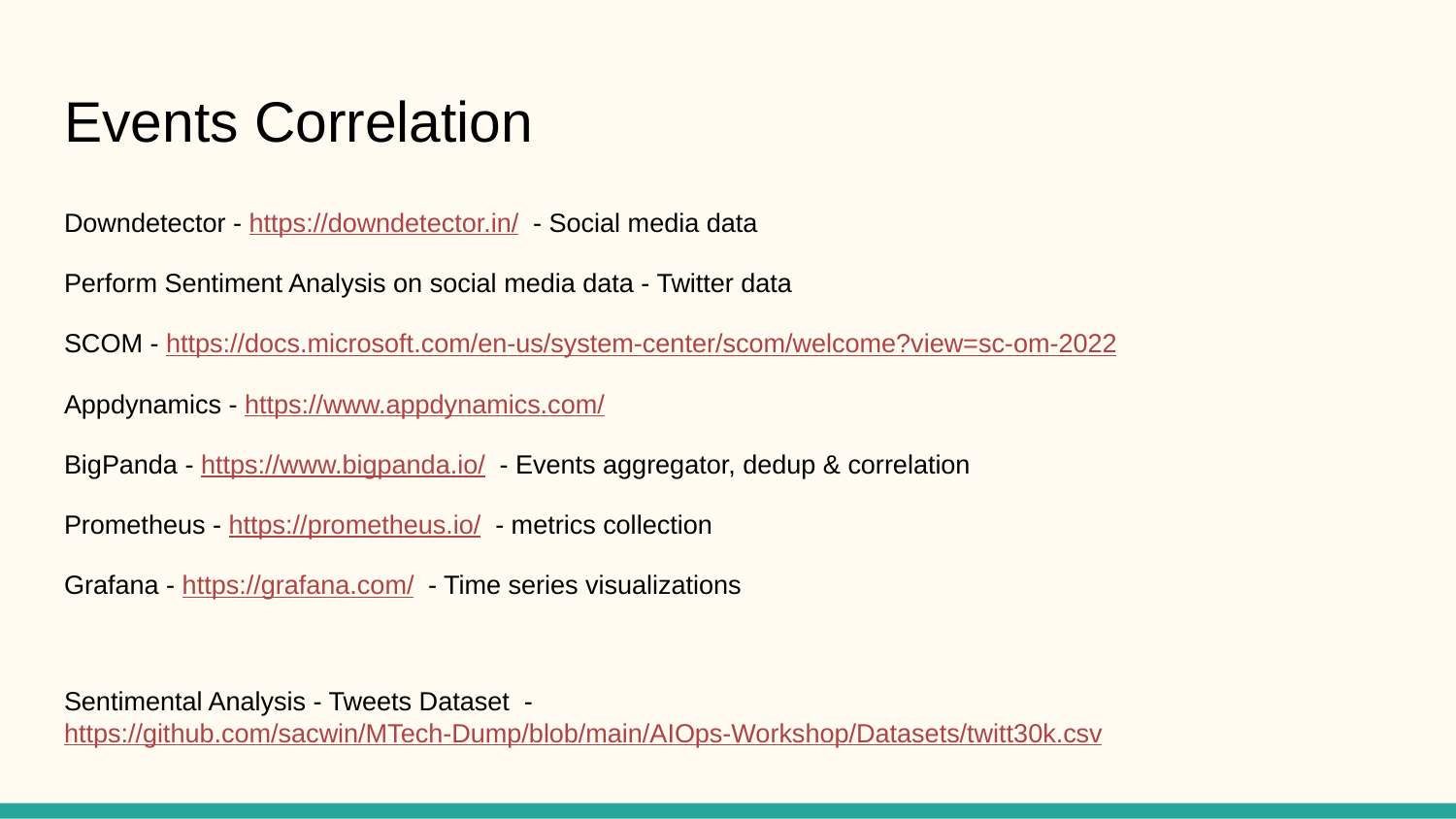

# Events Correlation
Downdetector - https://downdetector.in/  - Social media data
Perform Sentiment Analysis on social media data - Twitter data
SCOM - https://docs.microsoft.com/en-us/system-center/scom/welcome?view=sc-om-2022
Appdynamics - https://www.appdynamics.com/
BigPanda - https://www.bigpanda.io/  - Events aggregator, dedup & correlation
Prometheus - https://prometheus.io/  - metrics collection
Grafana - https://grafana.com/  - Time series visualizations

Sentimental Analysis - Tweets Dataset  - https://github.com/sacwin/MTech-Dump/blob/main/AIOps-Workshop/Datasets/twitt30k.csv